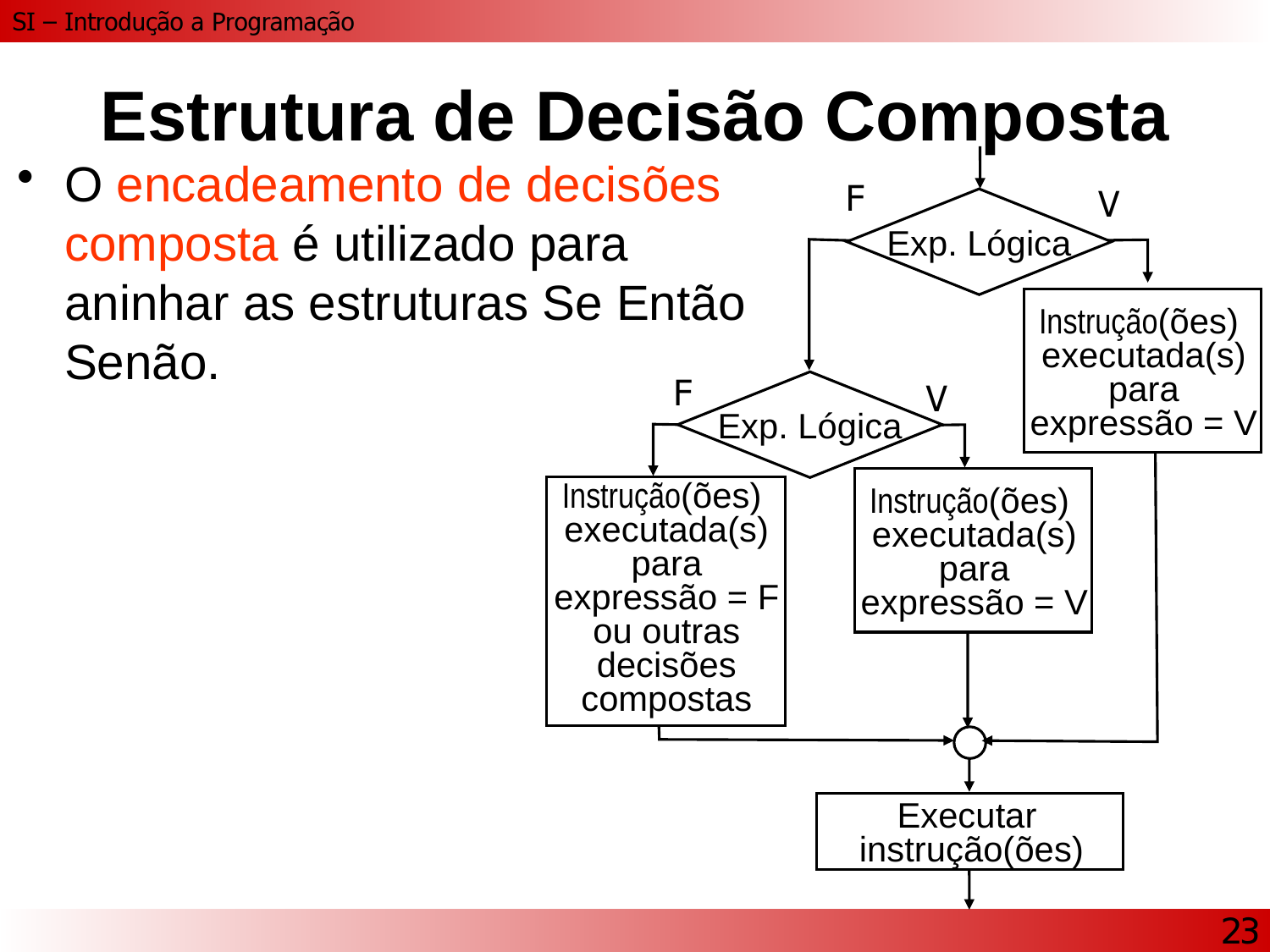

# Estrutura de Decisão Composta

F
V
Exp. Lógica

Instrução(ões)
executada(s) para
expressão = V
F
V
Exp. Lógica

Instrução(ões)
executada(s) para
expressão = V
Instrução(ões)
executada(s) para
expressão = F
ou outras decisões compostas

Executar
instrução(ões)

O encadeamento de decisões composta é utilizado para aninhar as estruturas Se Então Senão.

23